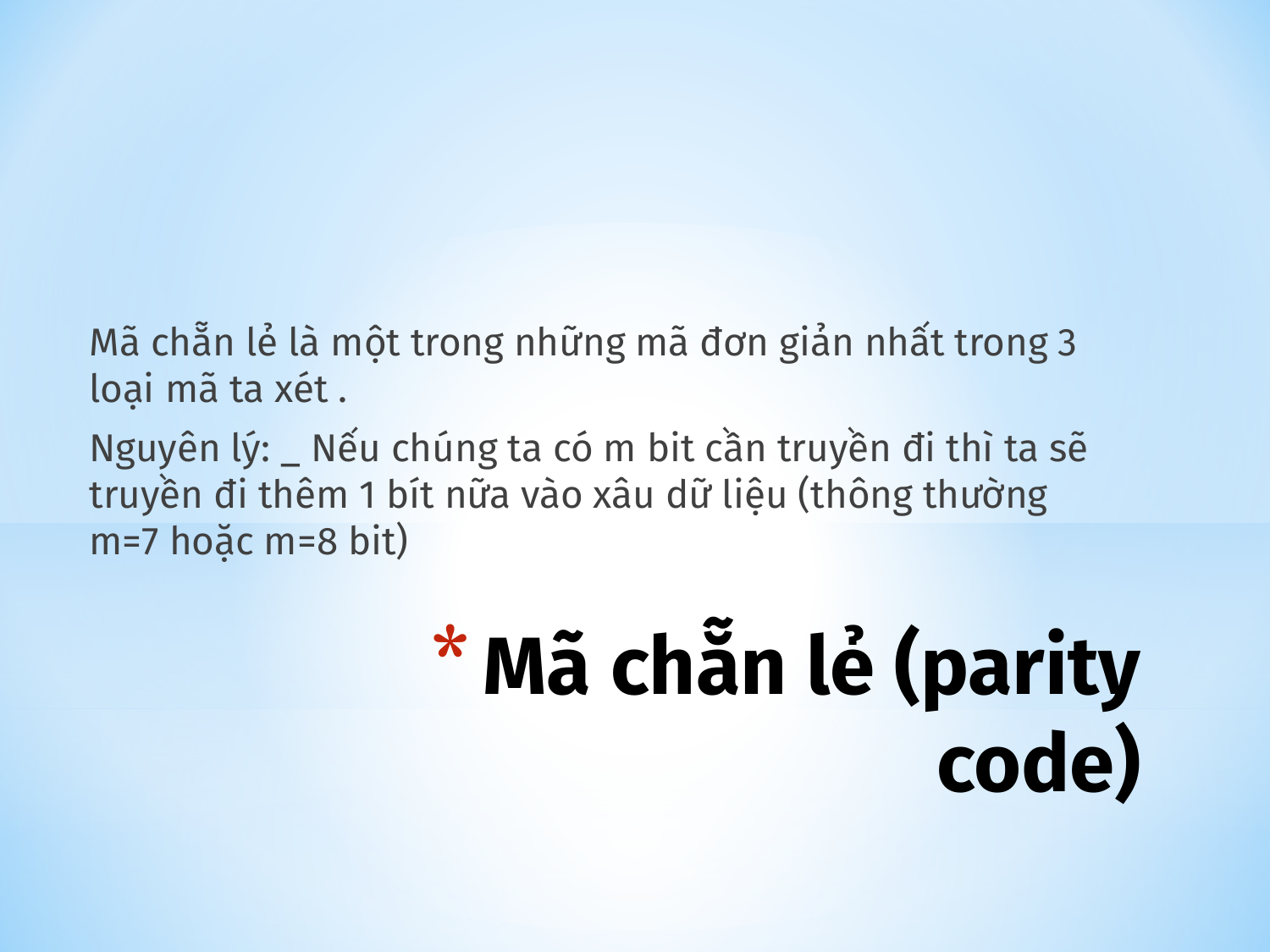

Mã chẵn lẻ là một trong những mã đơn giản nhất trong 3 loại mã ta xét .
	Nguyên lý: _ Nếu chúng ta có m bit cần truyền đi thì ta sẽ truyền đi thêm 1 bít nữa vào xâu dữ liệu (thông thường m=7 hoặc m=8 bit)
# Mã chẵn lẻ (parity code)